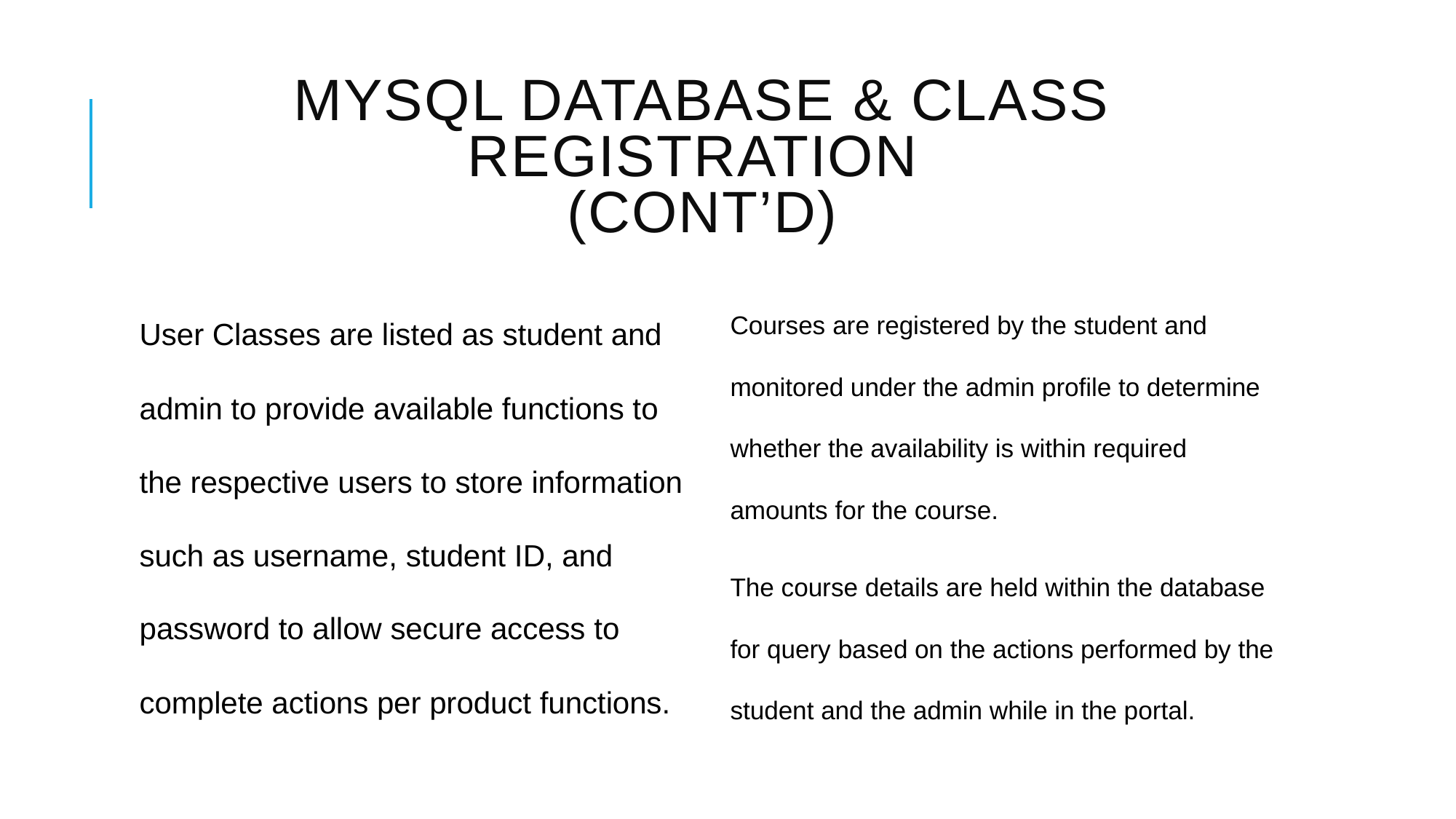

# MySQL Database & Class Registration (cont’d)
User Classes are listed as student and admin to provide available functions to the respective users to store information such as username, student ID, and password to allow secure access to complete actions per product functions.
Courses are registered by the student and monitored under the admin profile to determine whether the availability is within required amounts for the course.
The course details are held within the database for query based on the actions performed by the student and the admin while in the portal.